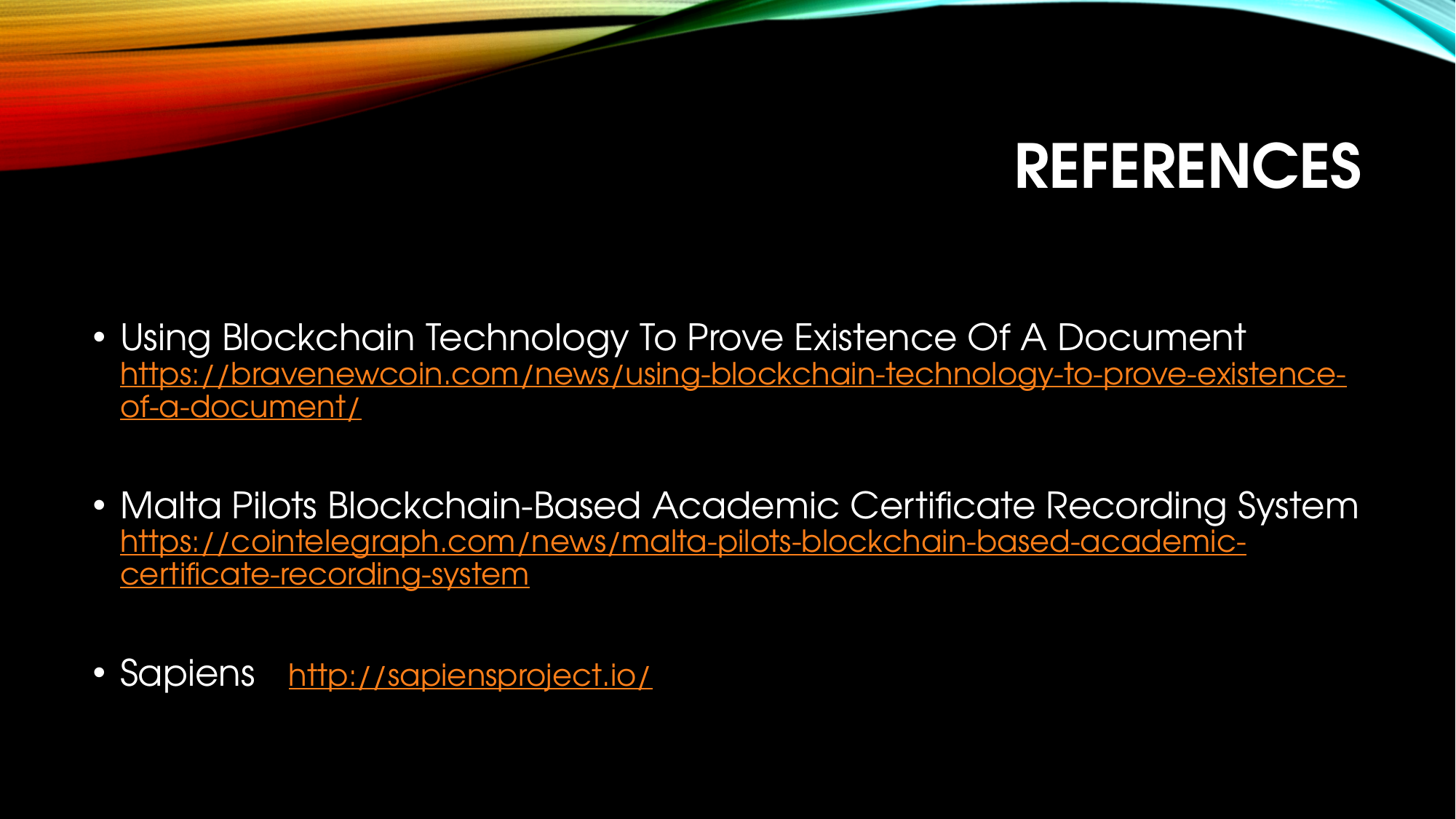

# References

Using Blockchain Technology To Prove Existence Of A Document  https://bravenewcoin.com/news/using-blockchain-technology-to-prove-existence-of-a-document/

Malta Pilots Blockchain-Based Academic Certificate Recording System https://cointelegraph.com/news/malta-pilots-blockchain-based-academic-certificate-recording-system

Sapiens    http://sapiensproject.io/